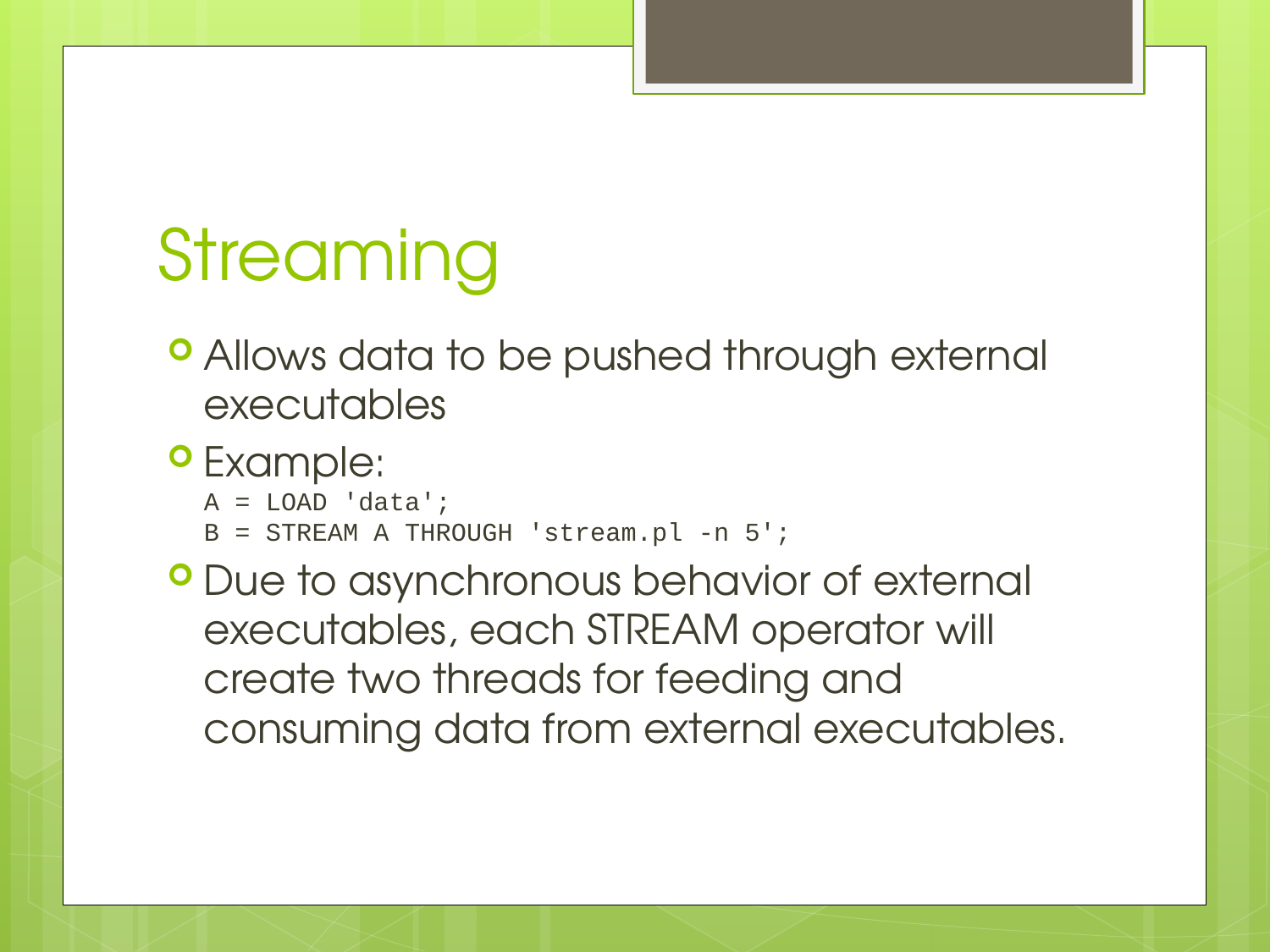

# Streaming
Allows data to be pushed through external executables
Example:
A = LOAD 'data';
B = STREAM A THROUGH 'stream.pl -n 5';
Due to asynchronous behavior of external executables, each STREAM operator will create two threads for feeding and consuming data from external executables.